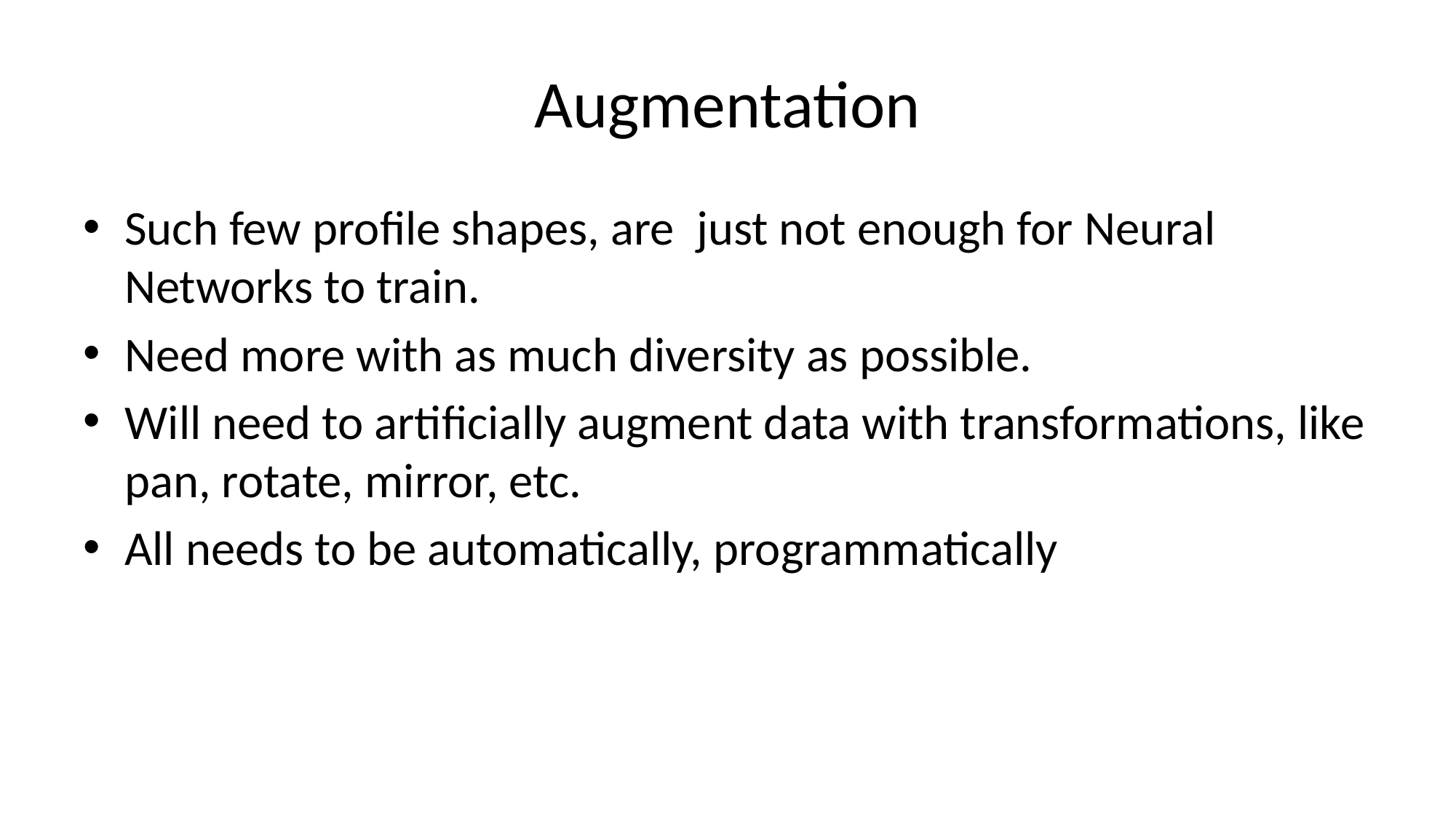

# Augmentation
Such few profile shapes, are  just not enough for Neural Networks to train.
Need more with as much diversity as possible.
Will need to artificially augment data with transformations, like pan, rotate, mirror, etc.
All needs to be automatically, programmatically